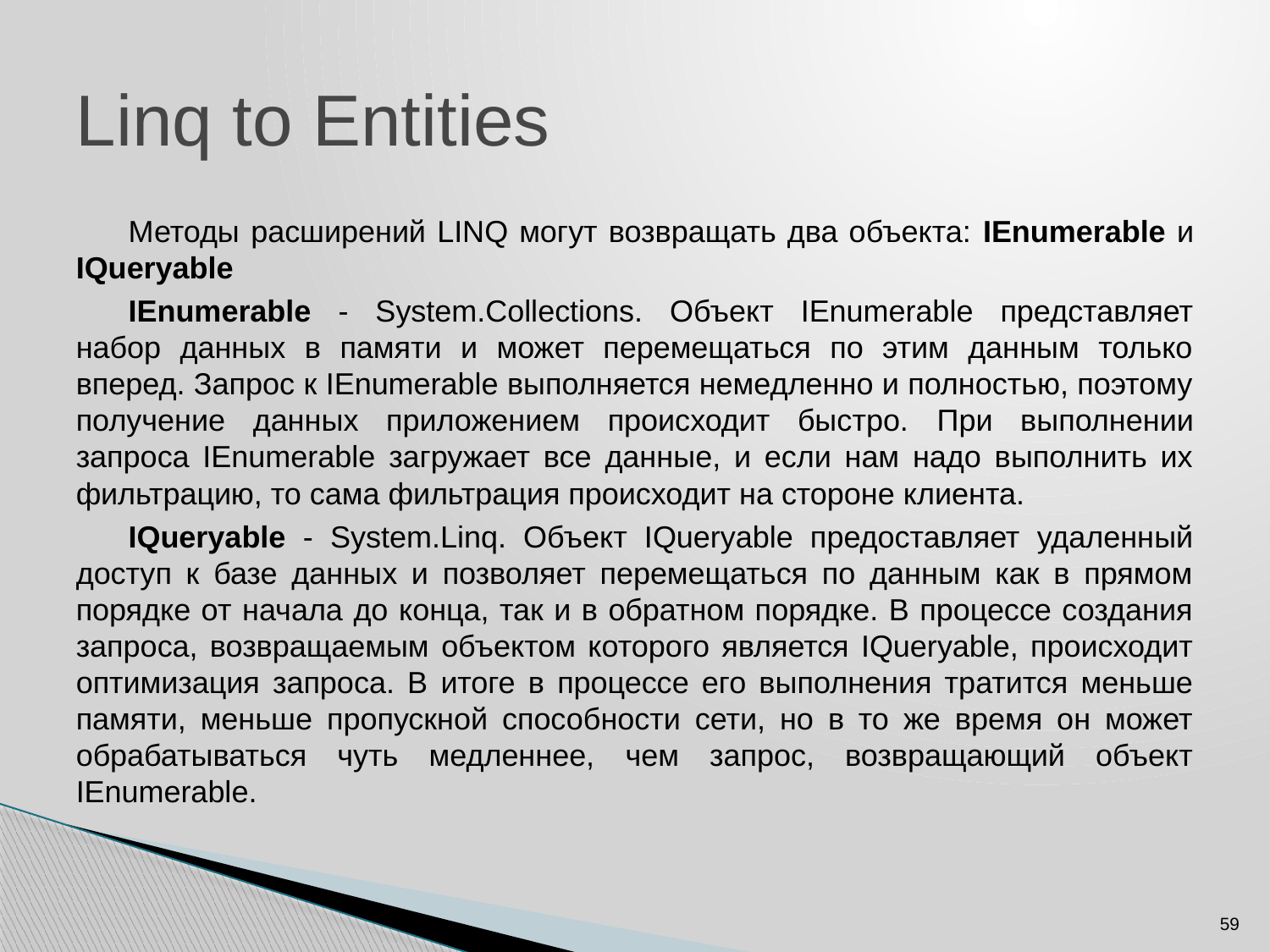

# Linq to Entities
Методы расширений LINQ могут возвращать два объекта: IEnumerable и IQueryable
IEnumerable - System.Collections. Объект IEnumerable представляет набор данных в памяти и может перемещаться по этим данным только вперед. Запрос к IEnumerable выполняется немедленно и полностью, поэтому получение данных приложением происходит быстро. При выполнении запроса IEnumerable загружает все данные, и если нам надо выполнить их фильтрацию, то сама фильтрация происходит на стороне клиента.
IQueryable - System.Linq. Объект IQueryable предоставляет удаленный доступ к базе данных и позволяет перемещаться по данным как в прямом порядке от начала до конца, так и в обратном порядке. В процессе создания запроса, возвращаемым объектом которого является IQueryable, происходит оптимизация запроса. В итоге в процессе его выполнения тратится меньше памяти, меньше пропускной способности сети, но в то же время он может обрабатываться чуть медленнее, чем запрос, возвращающий объект IEnumerable.
59